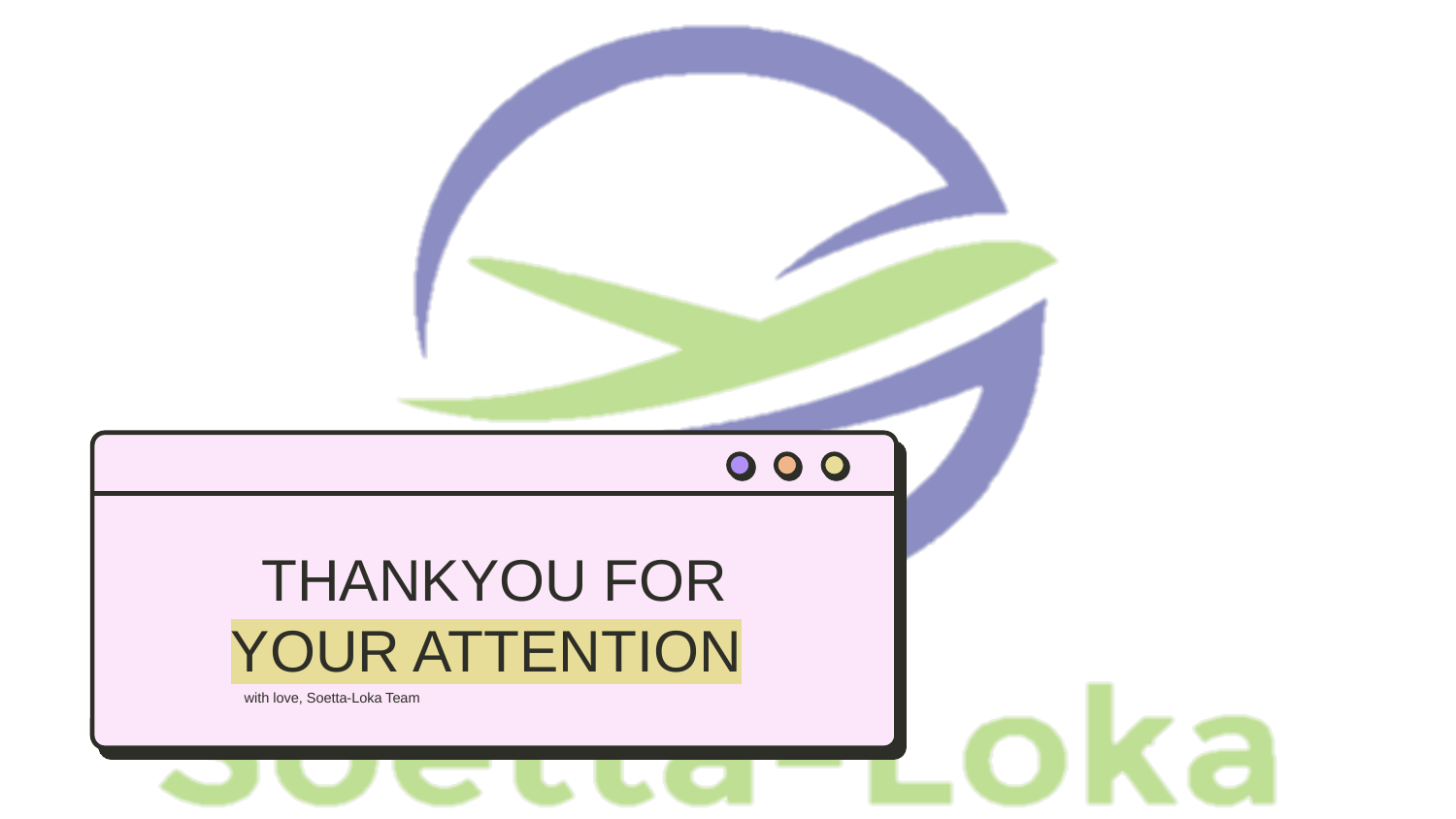

THANKYOU FOR
YOUR ATTENTION

       with love, Soetta-Loka Team